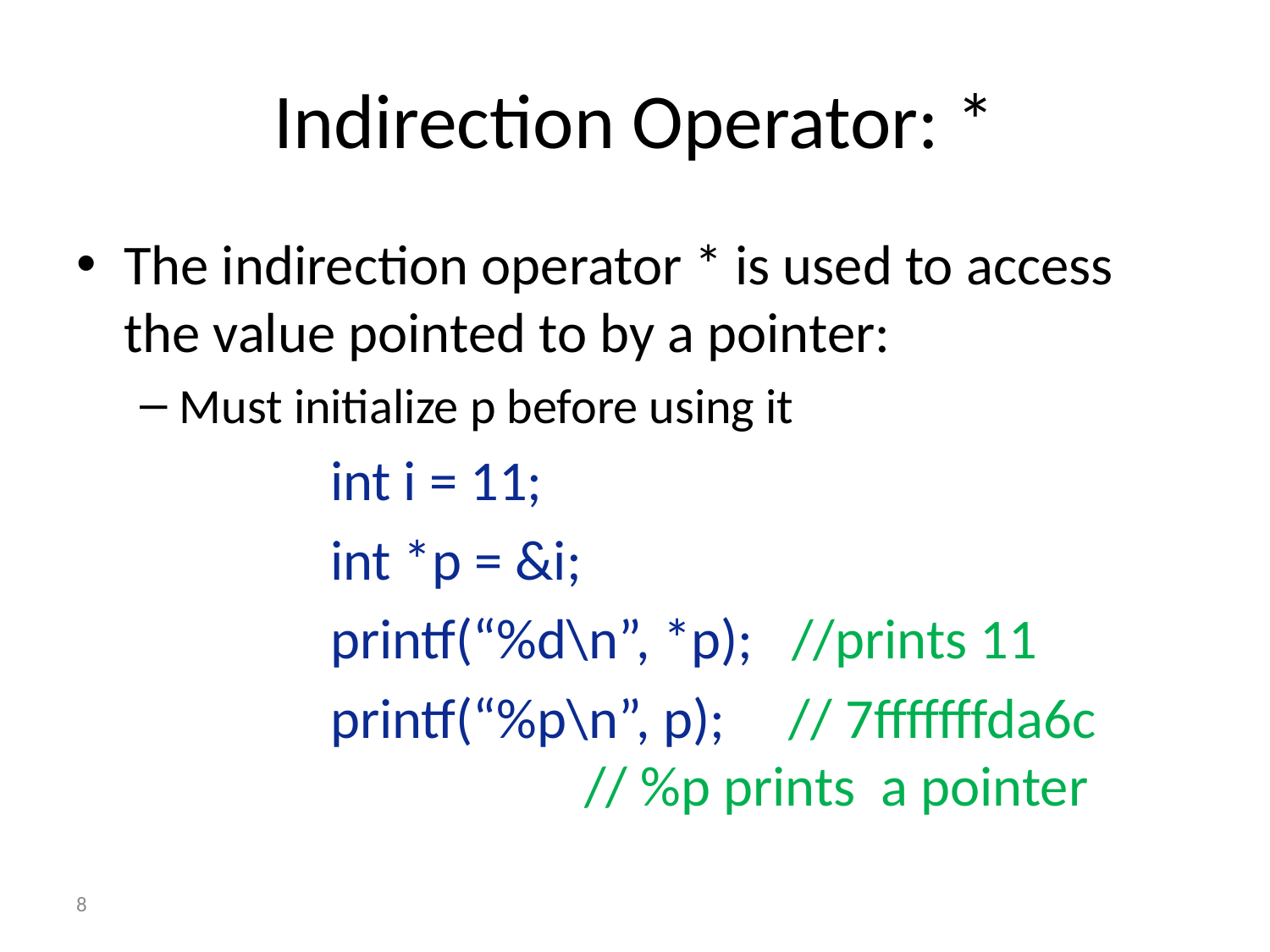

# Indirection Operator: *
The indirection operator * is used to access the value pointed to by a pointer:
Must initialize p before using it
		int i = 11;
		int *p = &i;
		printf(“%d\n”, *p);   //prints 11
		printf(“%p\n”, p);     // 7fffffffda6c
				// %p prints  a pointer
8